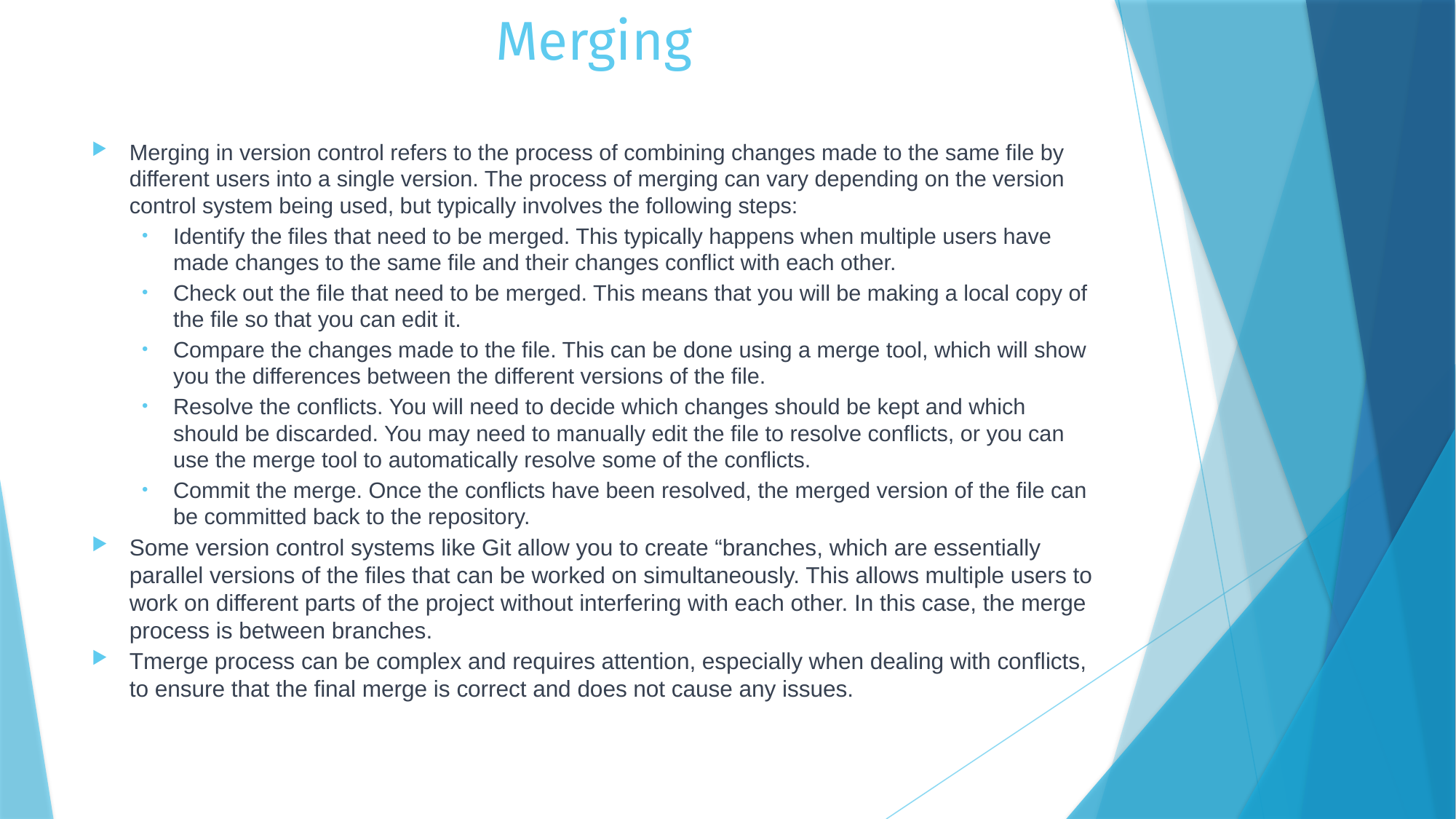

# Merging
Merging in version control refers to the process of combining changes made to the same file by different users into a single version. The process of merging can vary depending on the version control system being used, but typically involves the following steps:
Identify the files that need to be merged. This typically happens when multiple users have made changes to the same file and their changes conflict with each other.
Check out the file that need to be merged. This means that you will be making a local copy of the file so that you can edit it.
Compare the changes made to the file. This can be done using a merge tool, which will show you the differences between the different versions of the file.
Resolve the conflicts. You will need to decide which changes should be kept and which should be discarded. You may need to manually edit the file to resolve conflicts, or you can use the merge tool to automatically resolve some of the conflicts.
Commit the merge. Once the conflicts have been resolved, the merged version of the file can be committed back to the repository.
Some version control systems like Git allow you to create “branches, which are essentially parallel versions of the files that can be worked on simultaneously. This allows multiple users to work on different parts of the project without interfering with each other. In this case, the merge process is between branches.
Tmerge process can be complex and requires attention, especially when dealing with conflicts, to ensure that the final merge is correct and does not cause any issues.